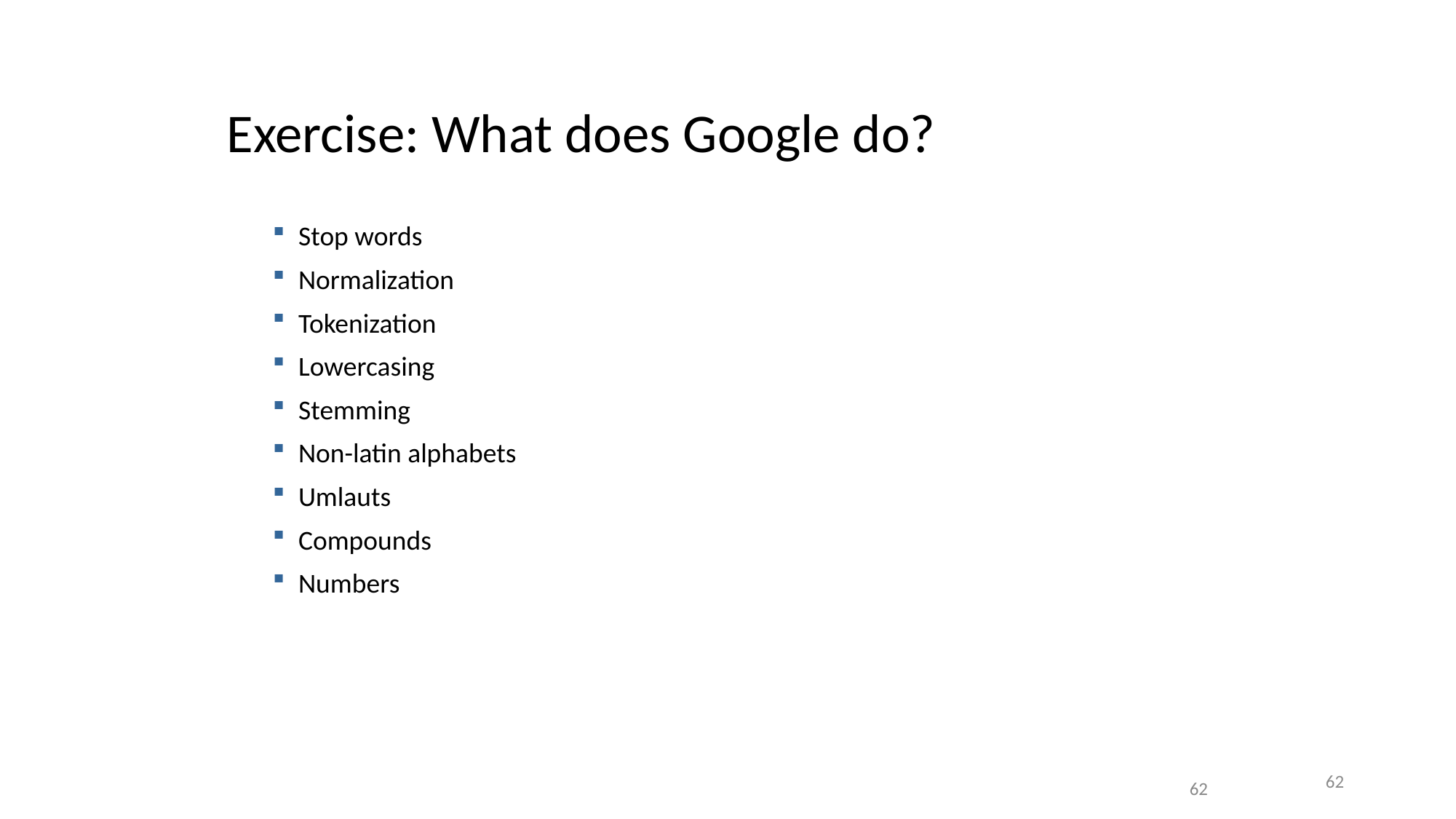

Exercise: What does Google do?
Stop words
Normalization
Tokenization
Lowercasing
Stemming
Non-latin alphabets
Umlauts
Compounds
Numbers

62
62